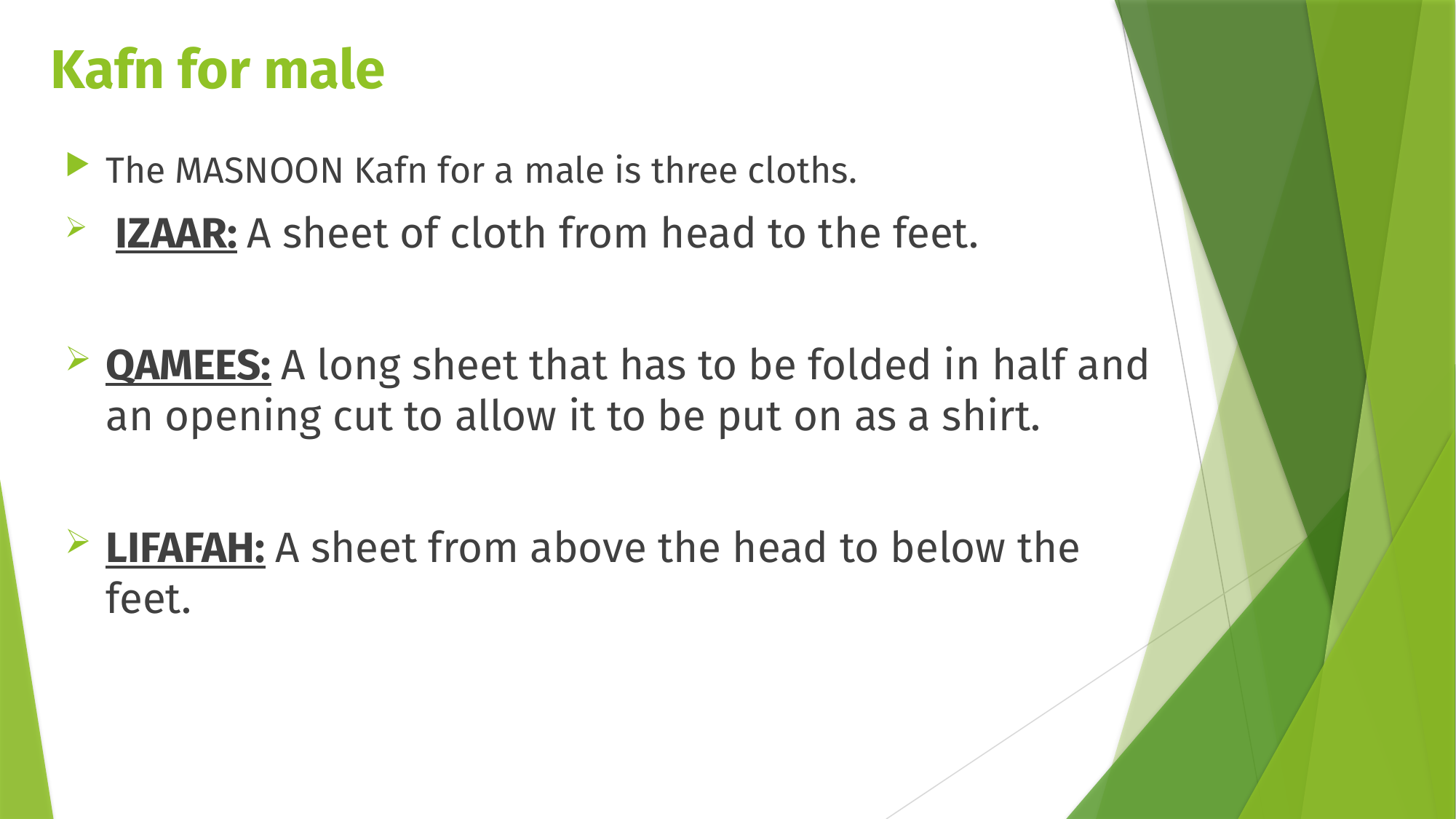

# Kafn for male
The MASNOON Kafn for a male is three cloths.
 IZAAR: A sheet of cloth from head to the feet.

QAMEES: A long sheet that has to be folded in half and an opening cut to allow it to be put on as a shirt.

LIFAFAH: A sheet from above the head to below the feet.